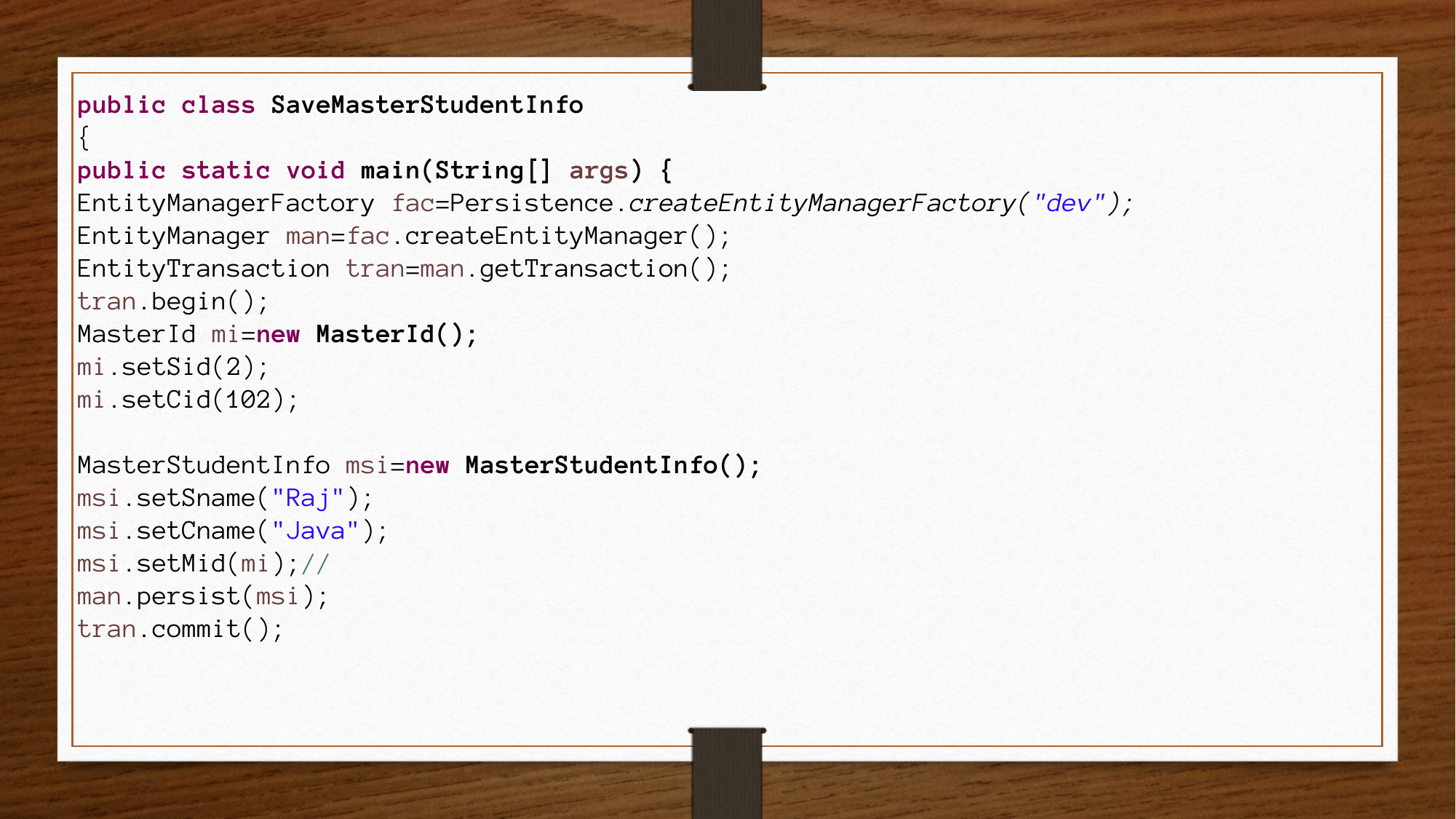

public class SaveMasterStudentInfo
{
public static void main(String[] args) {
EntityManagerFactory fac=Persistence.createEntityManagerFactory("dev");
EntityManager man=fac.createEntityManager();
EntityTransaction tran=man.getTransaction();
tran.begin();
MasterId mi=new MasterId();
mi.setSid(2);
mi.setCid(102);

MasterStudentInfo msi=new MasterStudentInfo();
msi.setSname("Raj");
msi.setCname("Java");
msi.setMid(mi);//
man.persist(msi);
tran.commit();